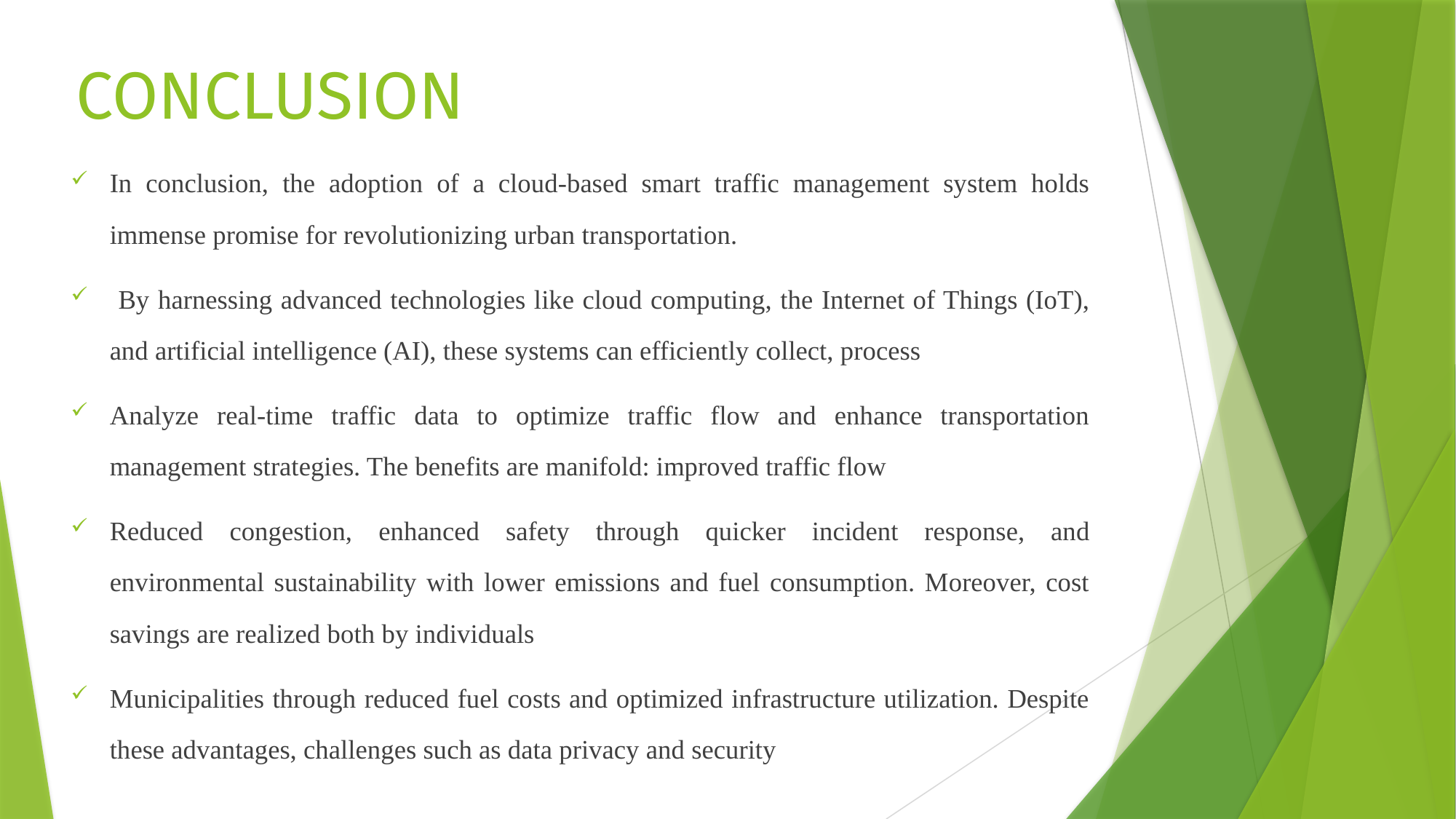

# CONCLUSION
In conclusion, the adoption of a cloud-based smart traffic management system holds immense promise for revolutionizing urban transportation.
 By harnessing advanced technologies like cloud computing, the Internet of Things (IoT), and artificial intelligence (AI), these systems can efficiently collect, process
Analyze real-time traffic data to optimize traffic flow and enhance transportation management strategies. The benefits are manifold: improved traffic flow
Reduced congestion, enhanced safety through quicker incident response, and environmental sustainability with lower emissions and fuel consumption. Moreover, cost savings are realized both by individuals
Municipalities through reduced fuel costs and optimized infrastructure utilization. Despite these advantages, challenges such as data privacy and security